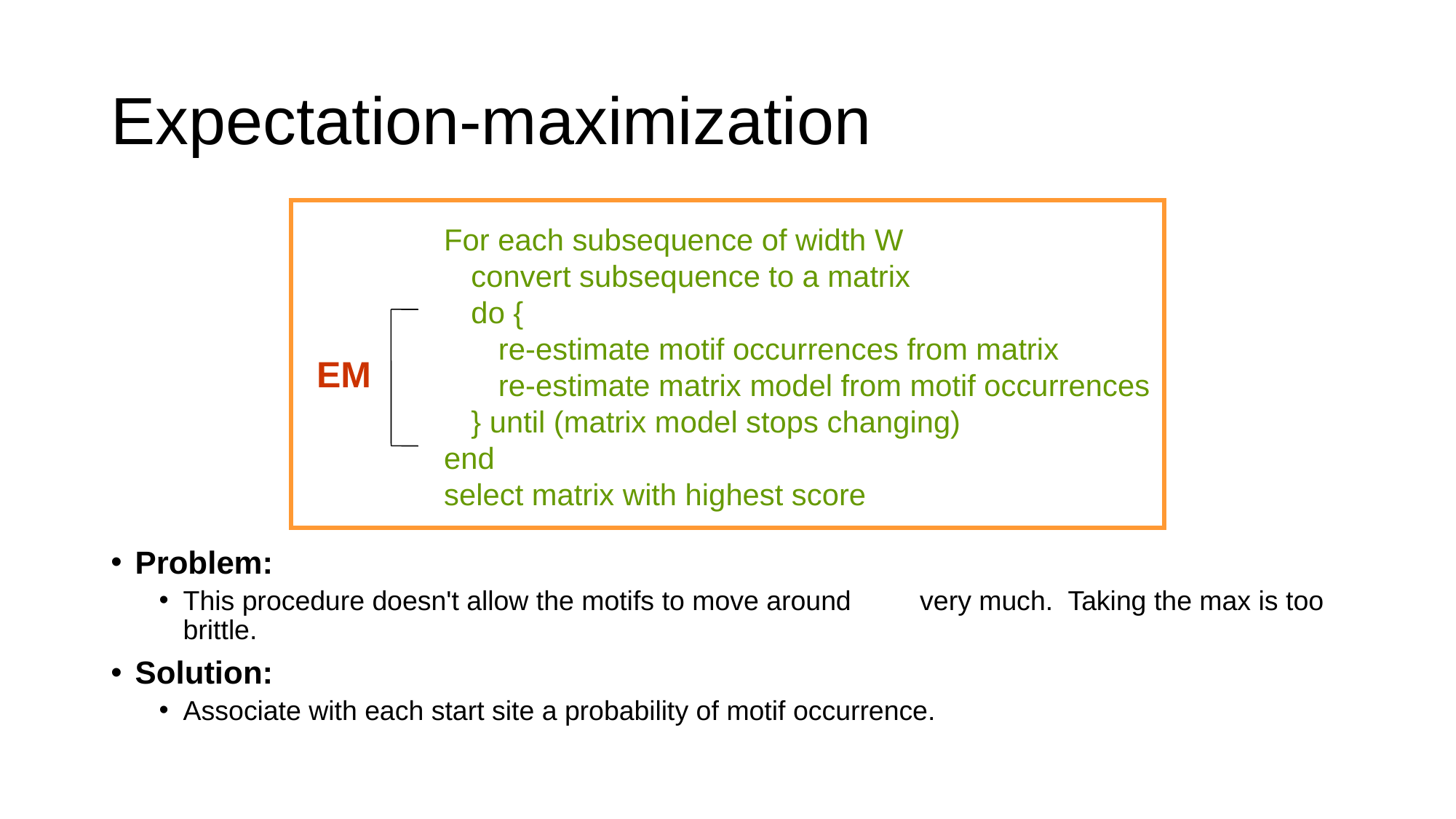

# Expectation-maximization

For each subsequence of width W
	convert subsequence to a matrix
	do {
 		re-estimate motif occurrences from matrix
		re-estimate matrix model from motif occurrences
	} until (matrix model stops changing)
end
select matrix with highest score

Problem:
This procedure doesn't allow the motifs to move around	very much.  Taking the max is too brittle.
Solution:
Associate with each start site a probability of motif occurrence.

EM